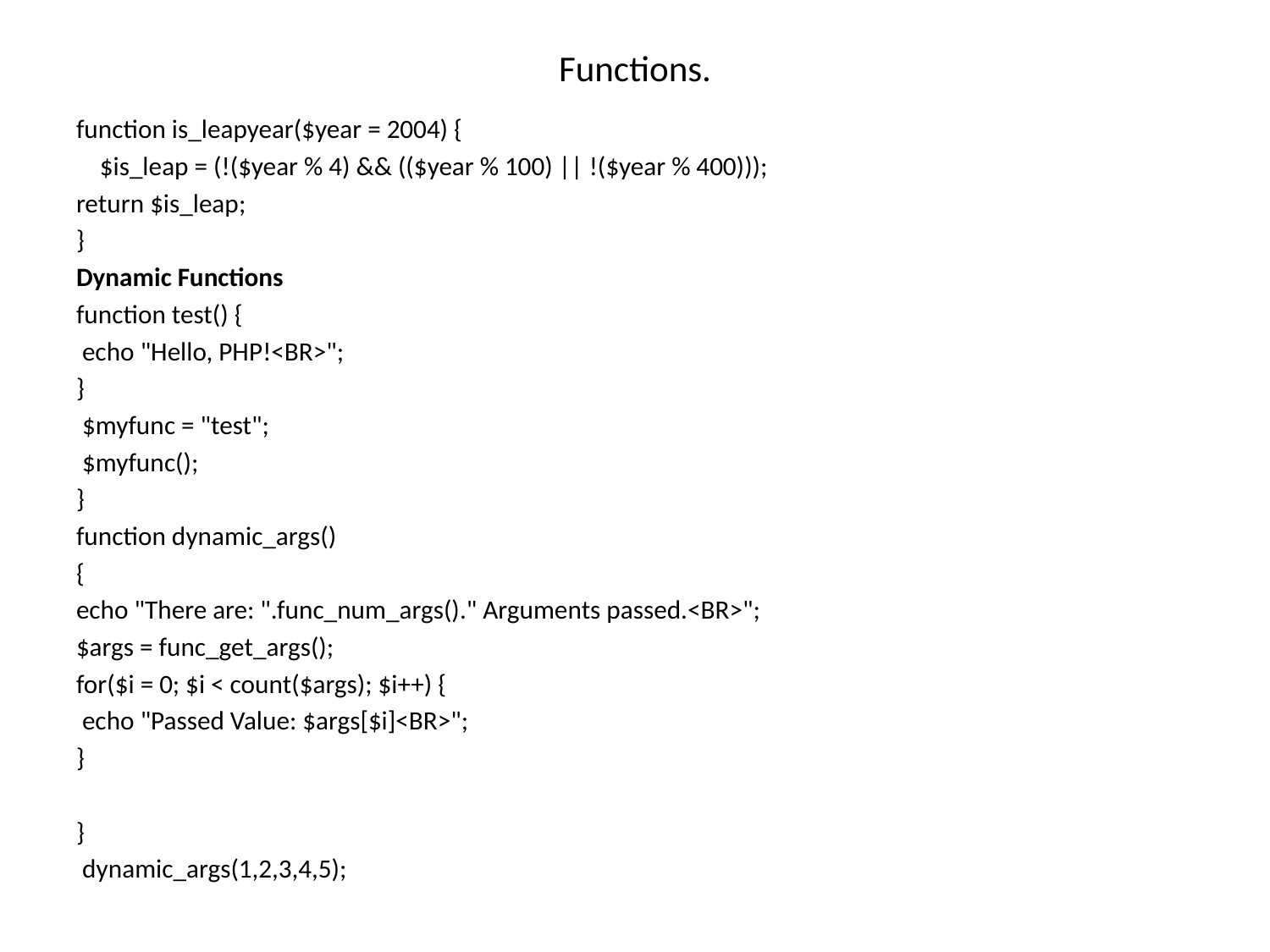

# Functions.
function is_leapyear($year = 2004) {
    $is_leap = (!($year % 4) && (($year % 100) || !($year % 400)));
return $is_leap;
}
Dynamic Functions
function test() {
 echo "Hello, PHP!<BR>";
}
 $myfunc = "test";
 $myfunc();
}
function dynamic_args()
{
echo "There are: ".func_num_args()." Arguments passed.<BR>";
$args = func_get_args();
for($i = 0; $i < count($args); $i++) {
 echo "Passed Value: $args[$i]<BR>";
}

}
 dynamic_args(1,2,3,4,5);